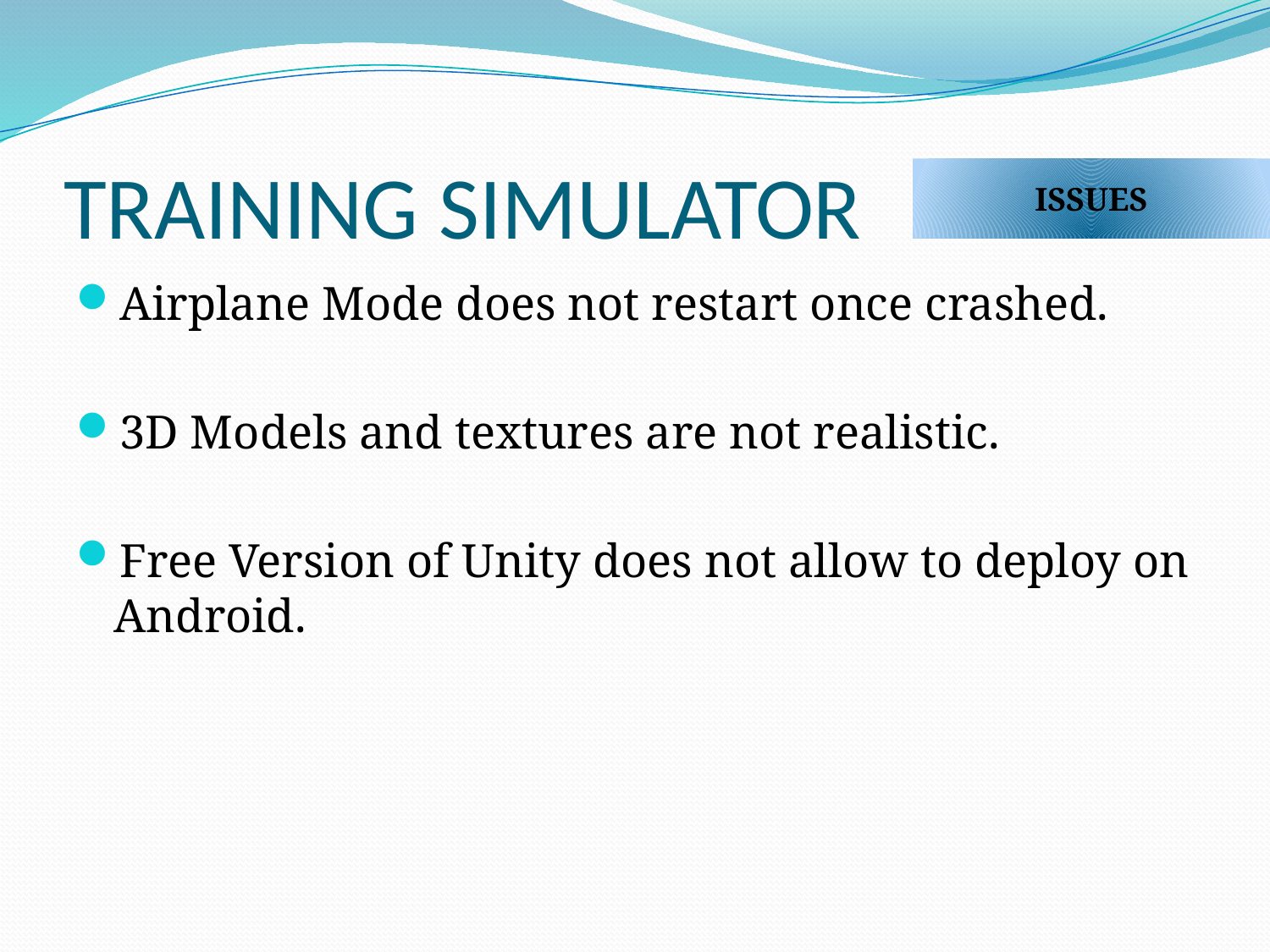

# TRAINING SIMULATOR
ISSUES
Airplane Mode does not restart once crashed.

3D Models and textures are not realistic.

Free Version of Unity does not allow to deploy on Android.